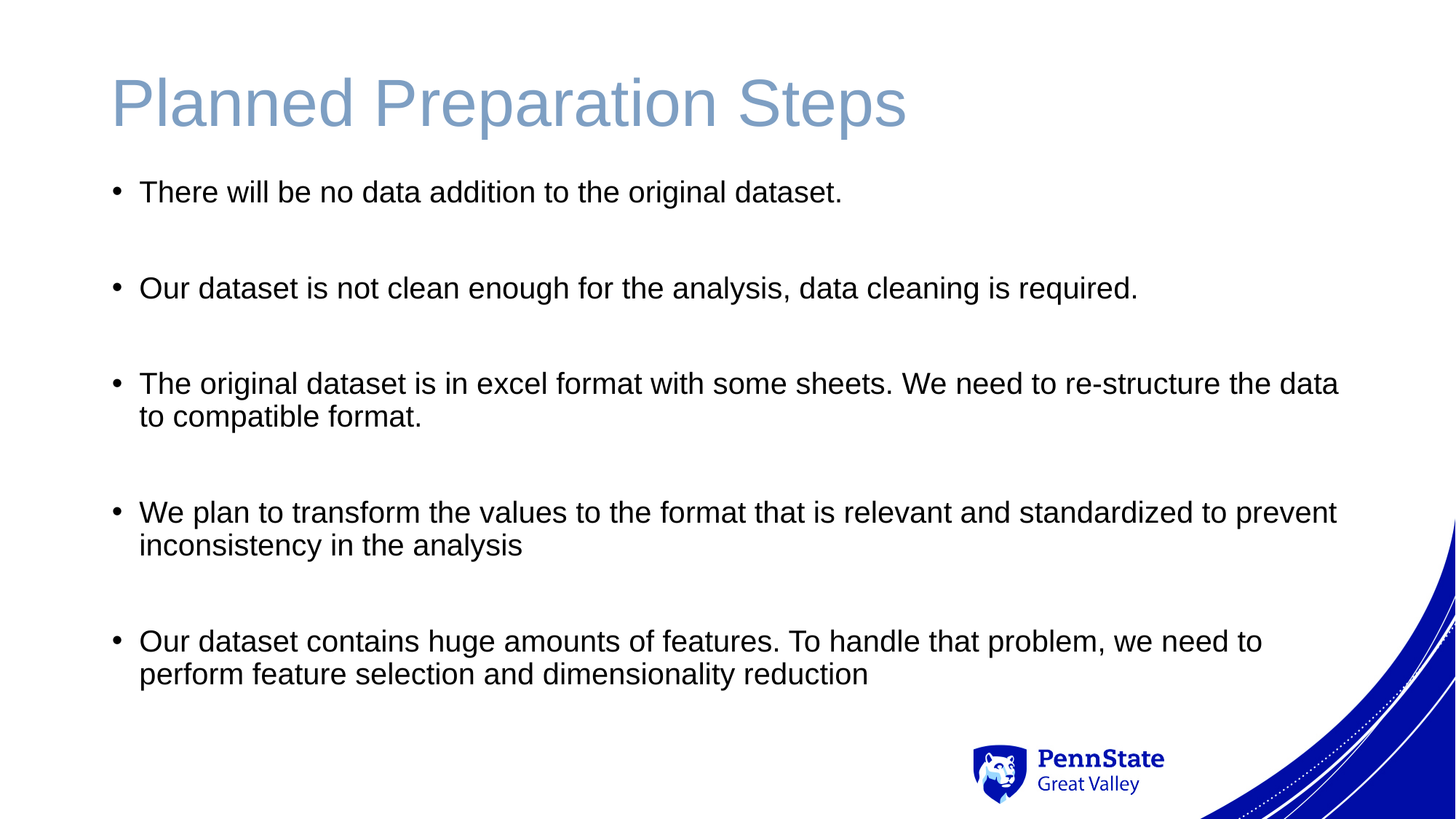

# Planned Preparation Steps

There will be no data addition to the original dataset.

Our dataset is not clean enough for the analysis, data cleaning is required.

The original dataset is in excel format with some sheets. We need to re-structure the data to compatible format.

We plan to transform the values to the format that is relevant and standardized to prevent inconsistency in the analysis

Our dataset contains huge amounts of features. To handle that problem, we need to perform feature selection and dimensionality reduction